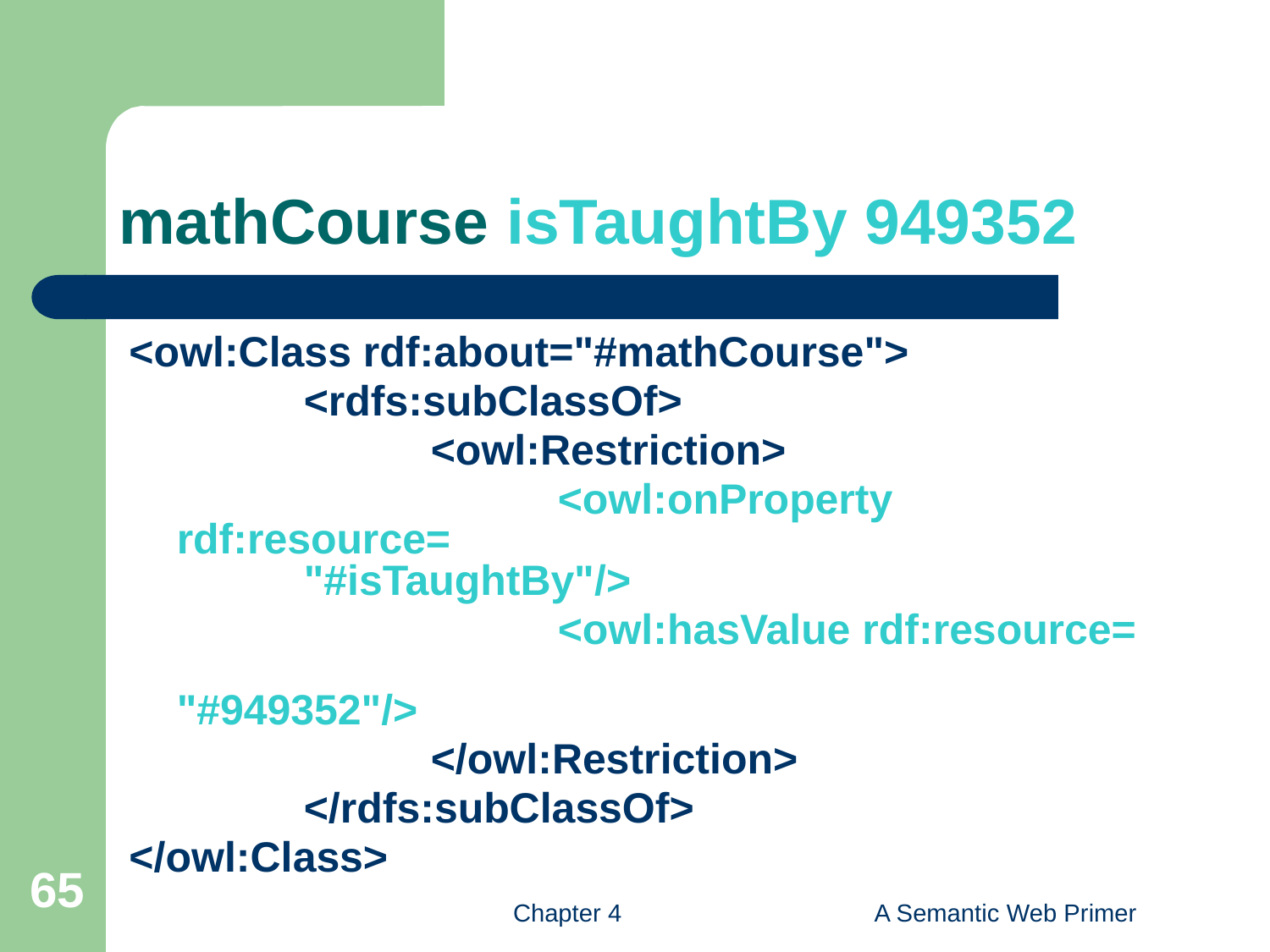

# mathCourse isTaughtBy 949352
<owl:Class rdf:about="#mathCourse">
		<rdfs:subClassOf>
			<owl:Restriction>
				<owl:onProperty rdf:resource= 						"#isTaughtBy"/>
				<owl:hasValue rdf:resource= 						"#949352"/>
			</owl:Restriction>
		</rdfs:subClassOf>
</owl:Class>
65
Chapter 4
A Semantic Web Primer